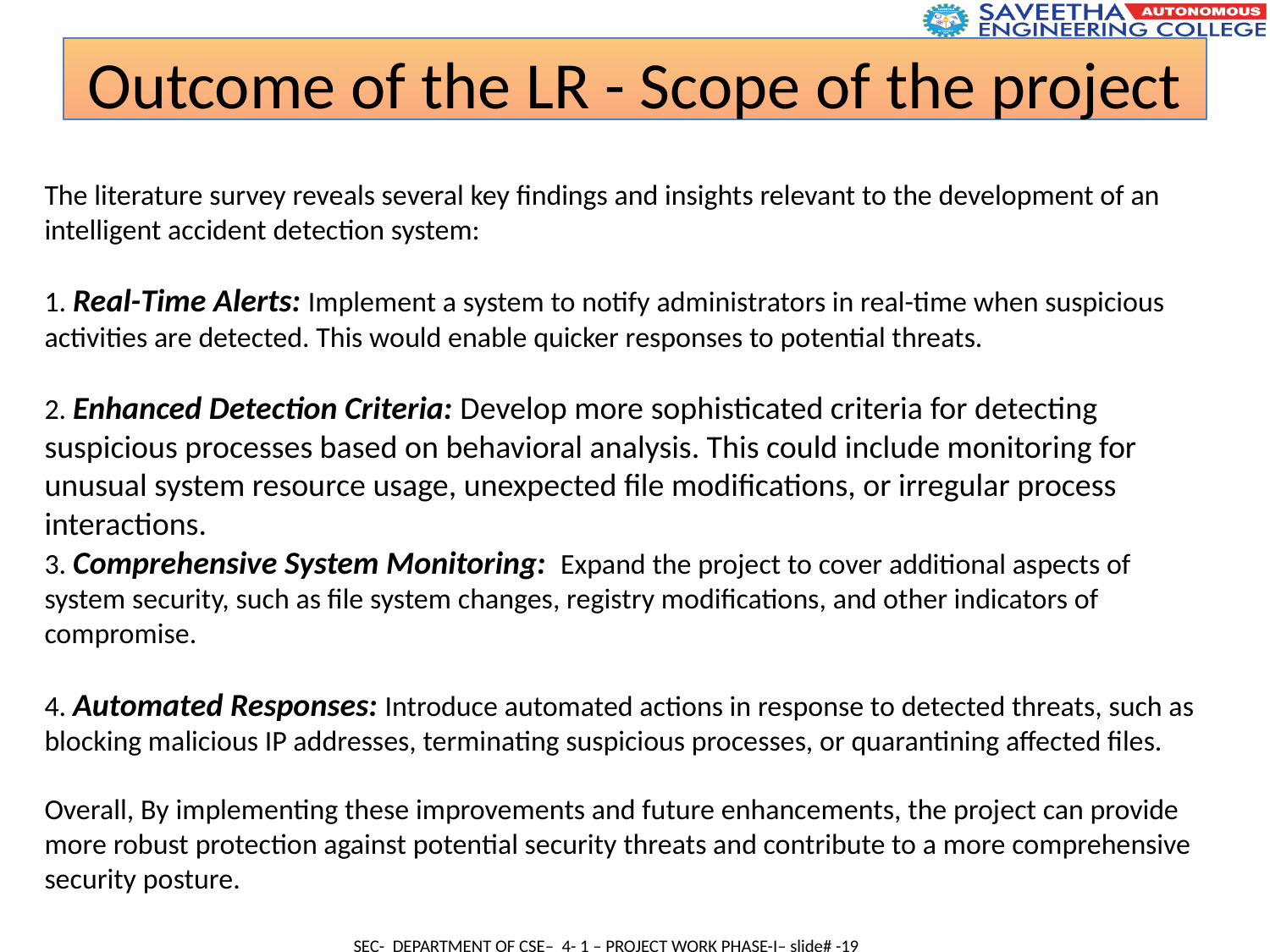

Outcome of the LR - Scope of the project

The literature survey reveals several key findings and insights relevant to the development of an intelligent accident detection system:

1. Real-Time Alerts: Implement a system to notify administrators in real-time when suspicious activities are detected. This would enable quicker responses to potential threats.

2. Enhanced Detection Criteria: Develop more sophisticated criteria for detecting
suspicious processes based on behavioral analysis. This could include monitoring for unusual system resource usage, unexpected file modifications, or irregular process
interactions.
3. Comprehensive System Monitoring:  Expand the project to cover additional aspects of system security, such as file system changes, registry modifications, and other indicators of compromise.

4. Automated Responses: Introduce automated actions in response to detected threats, such as blocking malicious IP addresses, terminating suspicious processes, or quarantining affected files.

Overall, By implementing these improvements and future enhancements, the project can provide more robust protection against potential security threats and contribute to a more comprehensive security posture.